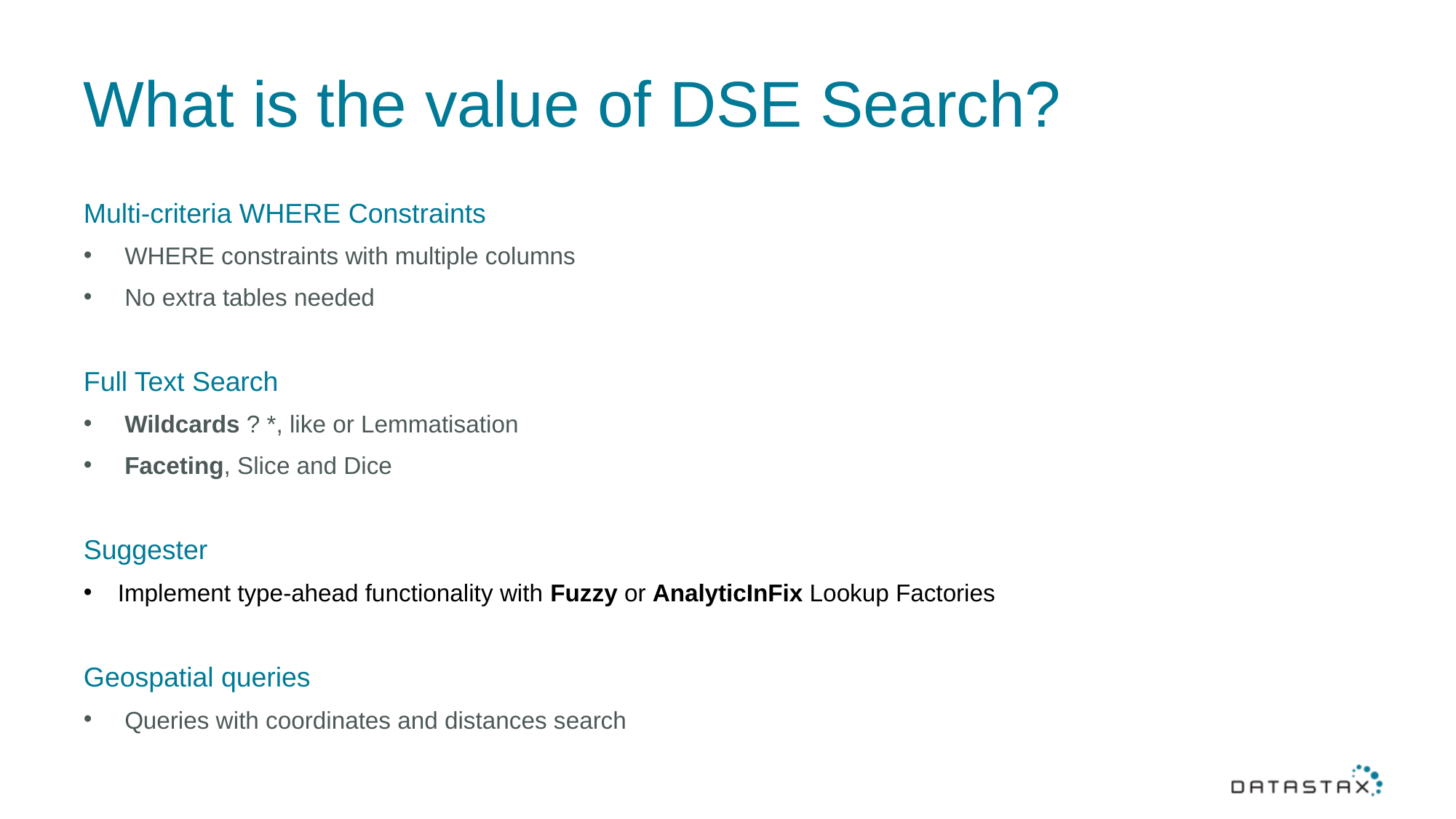

# What is the value of DSE Search?
Multi-criteria WHERE Constraints
WHERE constraints with multiple columns
No extra tables needed

Full Text Search
Wildcards ? *, like or Lemmatisation
Faceting, Slice and Dice

Suggester
Implement type-ahead functionality with Fuzzy or AnalyticInFix Lookup Factories

Geospatial queries
Queries with coordinates and distances search